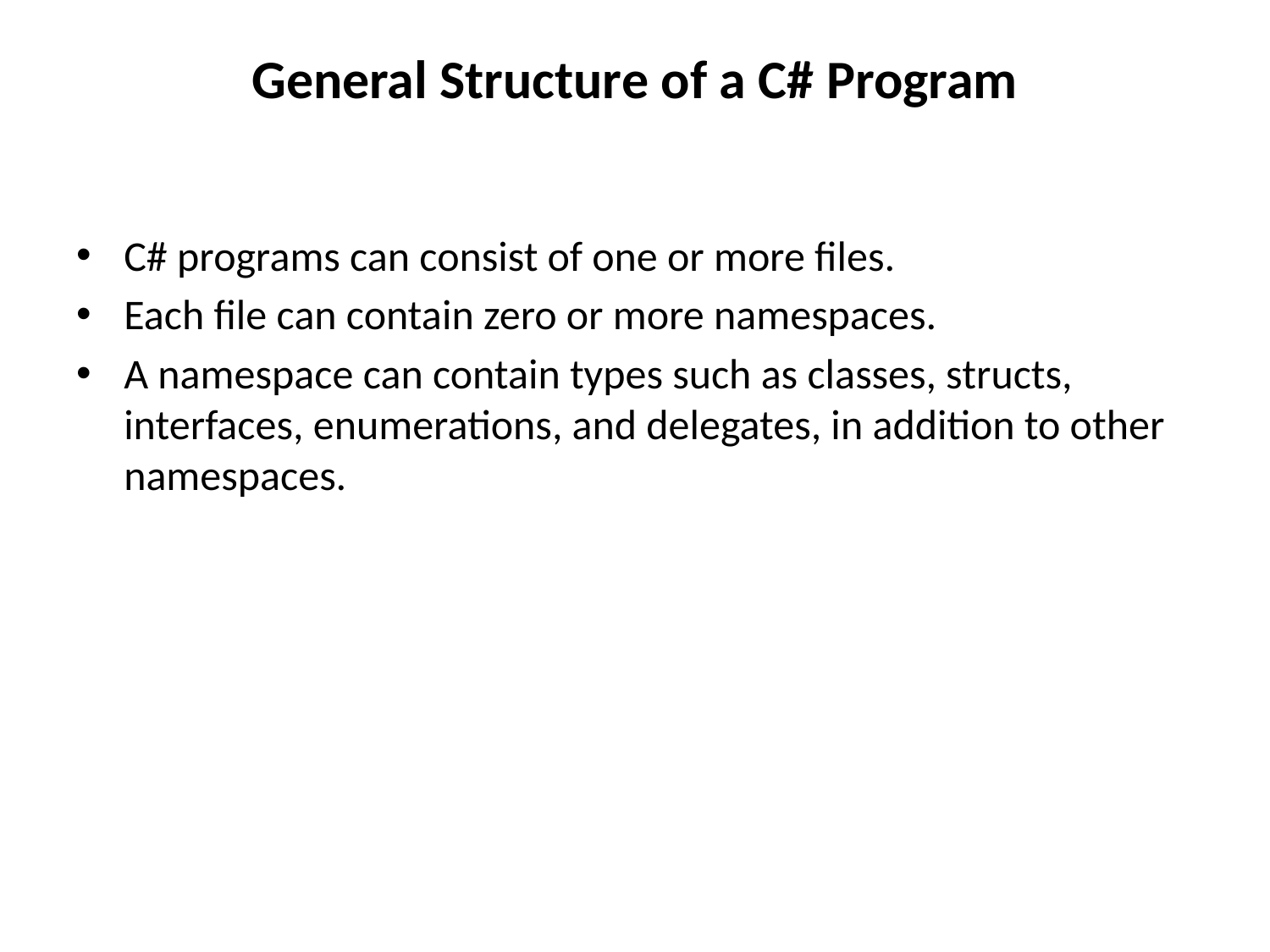

# General Structure of a C# Program
C# programs can consist of one or more files.
Each file can contain zero or more namespaces.
A namespace can contain types such as classes, structs, interfaces, enumerations, and delegates, in addition to other namespaces.